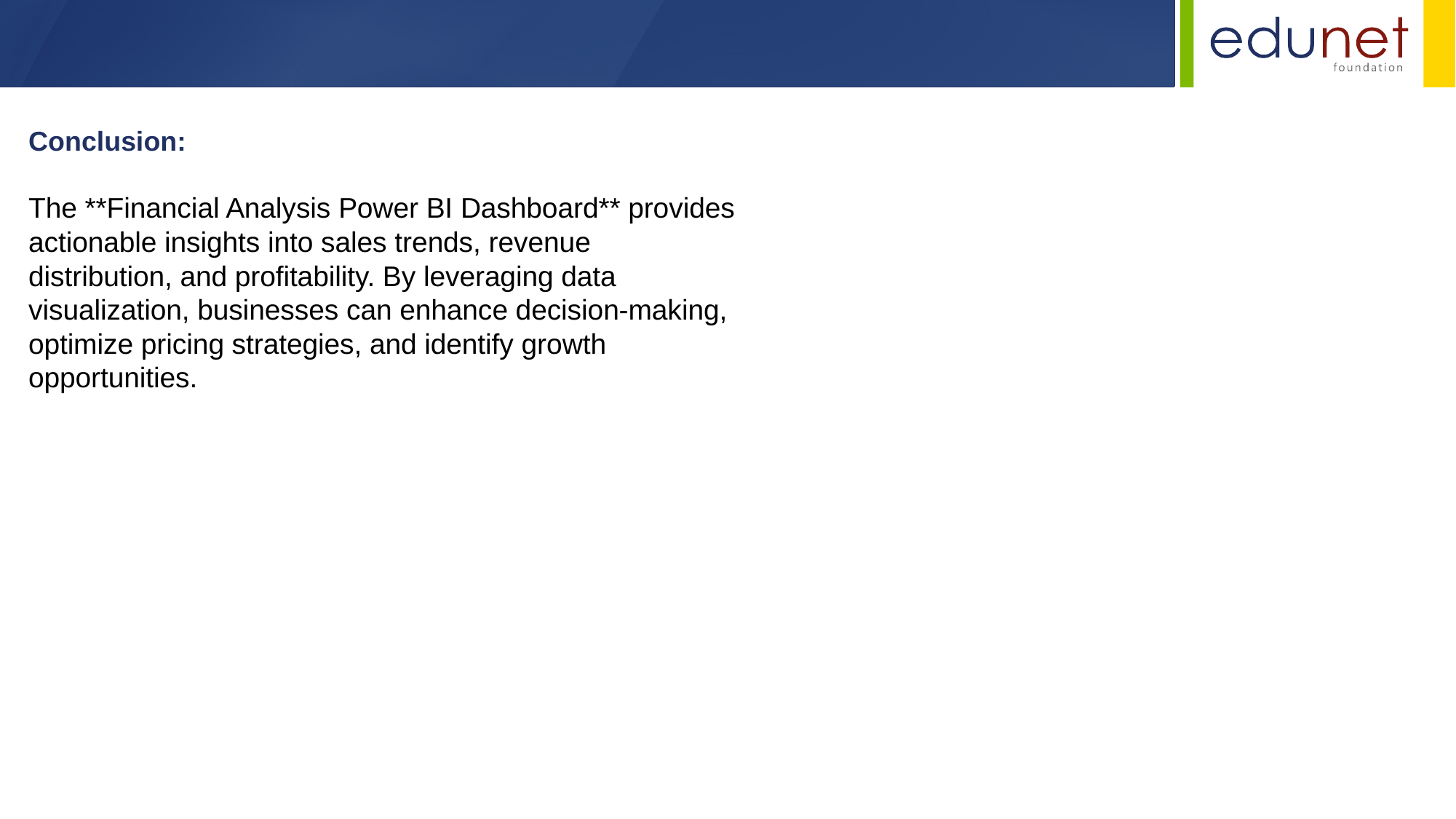

Conclusion:

The **Financial Analysis Power BI Dashboard** provides actionable insights into sales trends, revenue distribution, and profitability. By leveraging data visualization, businesses can enhance decision-making, optimize pricing strategies, and identify growth opportunities.